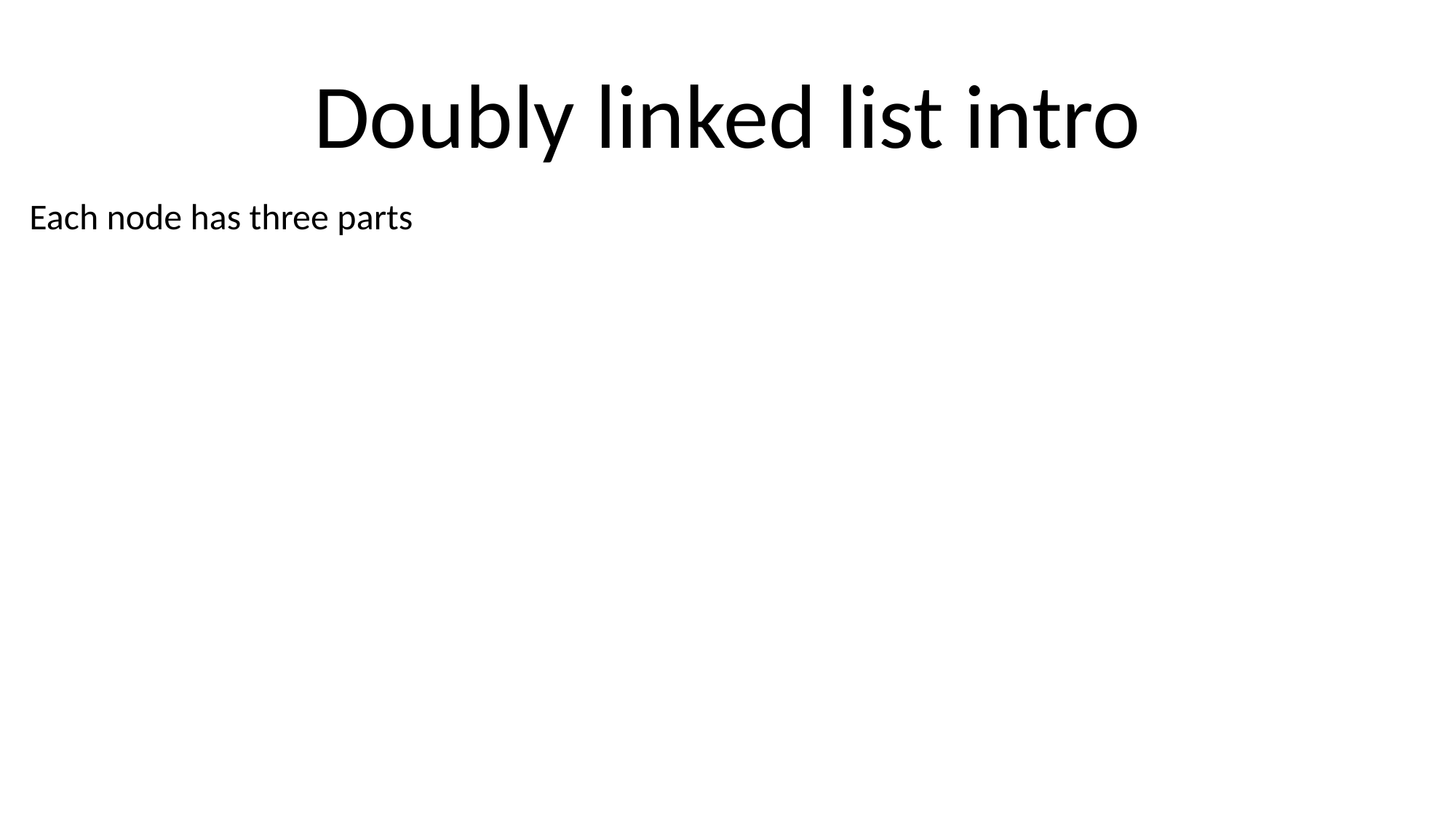

# Doubly linked list intro
Each node has three parts